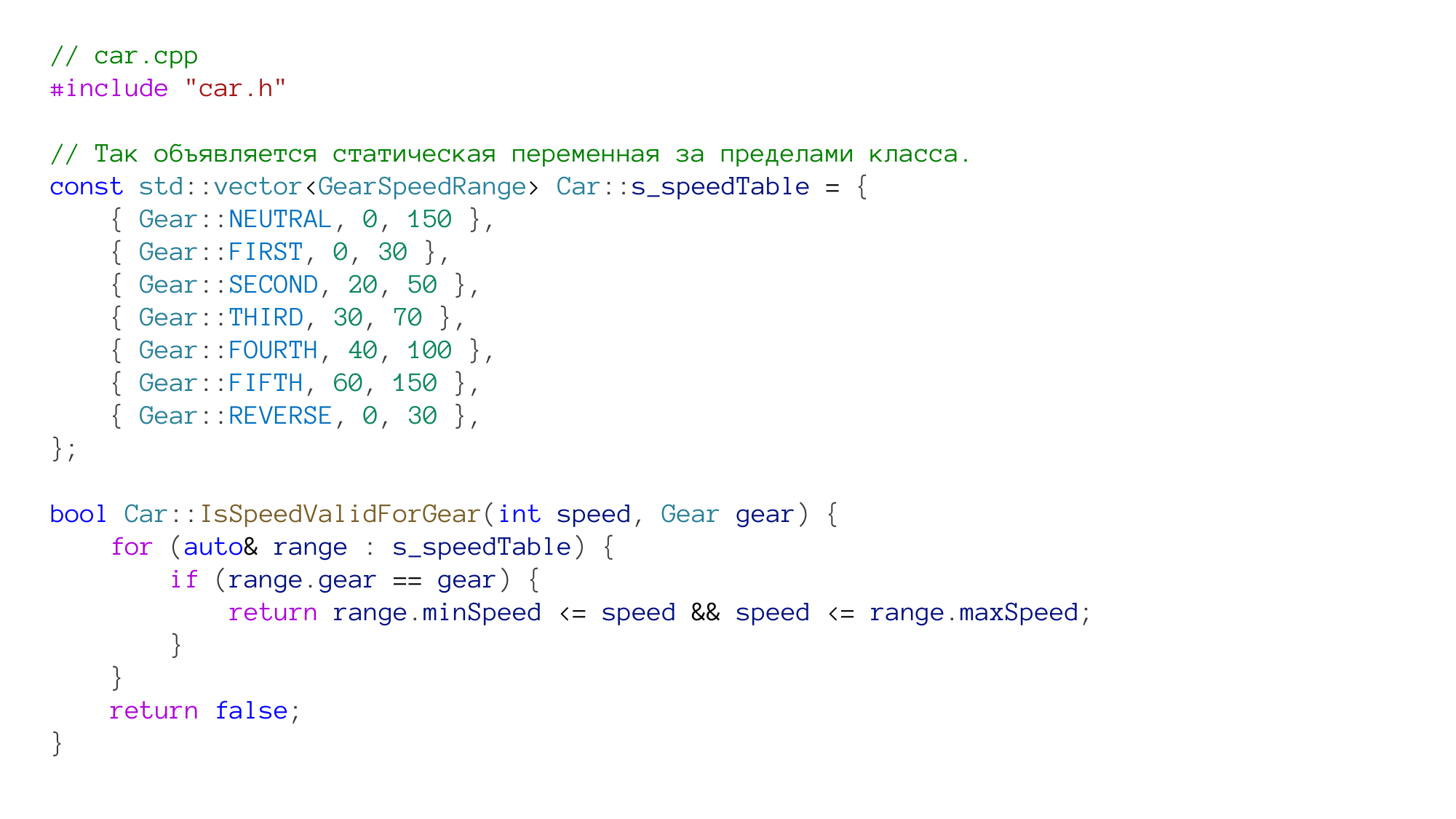

// car.cpp
#include "car.h"

// Так объявляется статическая переменная за пределами класса.
const std::vector<GearSpeedRange> Car::s_speedTable = {
    { Gear::NEUTRAL, 0, 150 },
    { Gear::FIRST, 0, 30 },
    { Gear::SECOND, 20, 50 },
    { Gear::THIRD, 30, 70 },
    { Gear::FOURTH, 40, 100 },
    { Gear::FIFTH, 60, 150 },
    { Gear::REVERSE, 0, 30 },
};

bool Car::IsSpeedValidForGear(int speed, Gear gear) {
    for (auto& range : s_speedTable) {
        if (range.gear == gear) {
            return range.minSpeed <= speed && speed <= range.maxSpeed;
        }
    }
    return false;
}